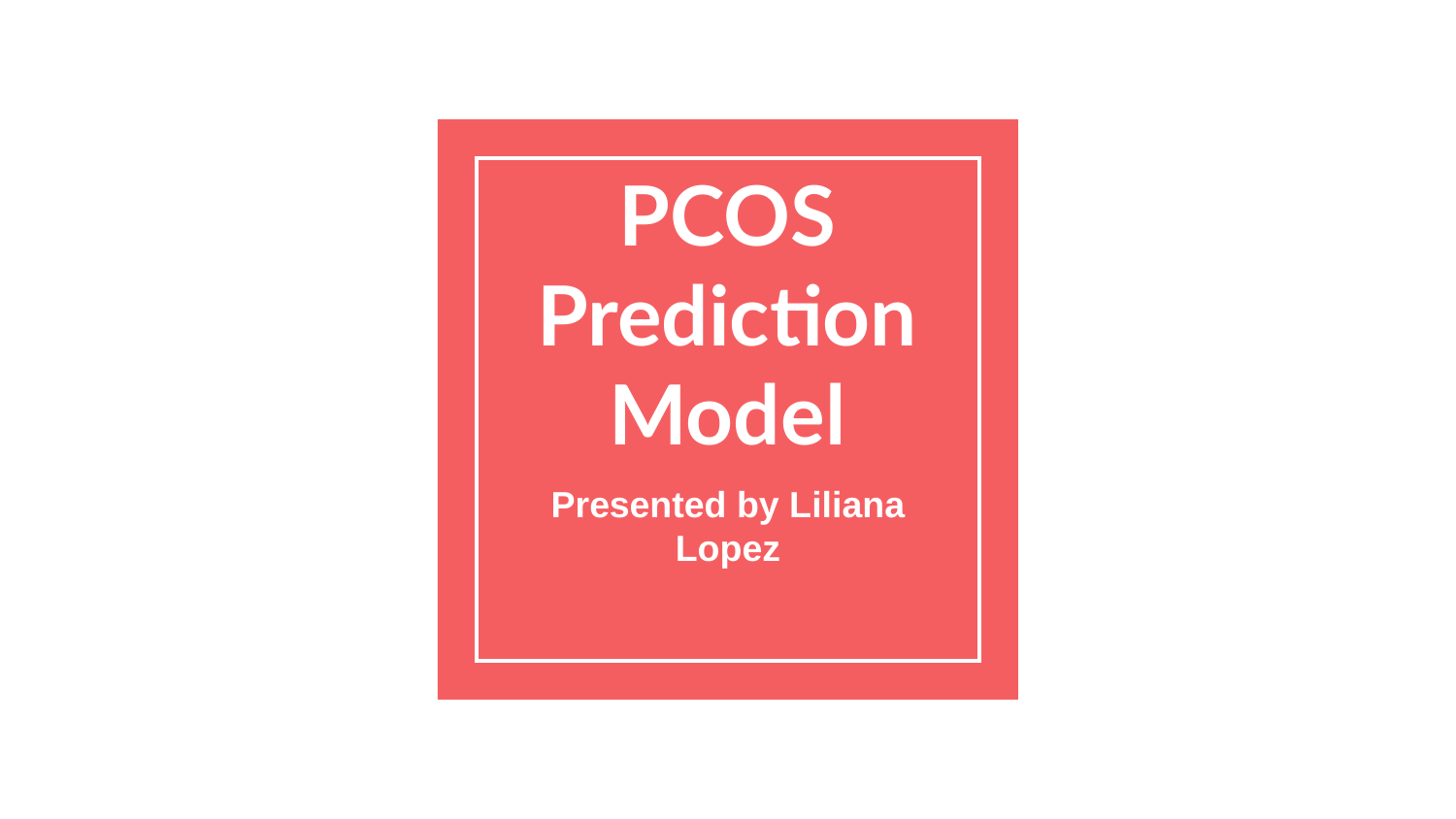

# PCOS
Prediction Model
Presented by Liliana Lopez